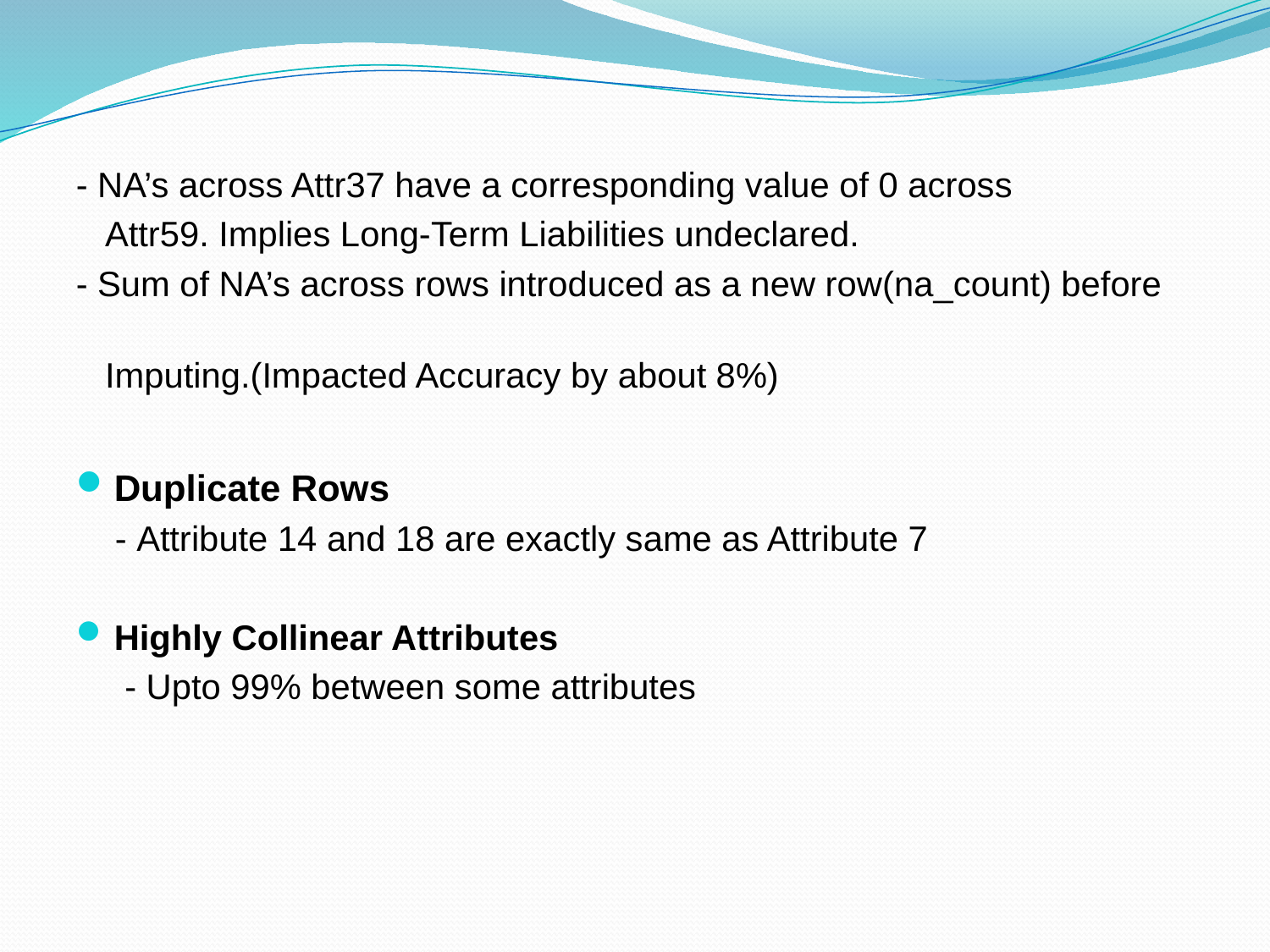

- NA’s across Attr37 have a corresponding value of 0 across
   Attr59. Implies Long-Term Liabilities undeclared.
- Sum of NA’s across rows introduced as a new row(na_count) before
   Imputing.(Impacted Accuracy by about 8%)

Duplicate Rows
    - Attribute 14 and 18 are exactly same as Attribute 7

Highly Collinear Attributes
     - Upto 99% between some attributes